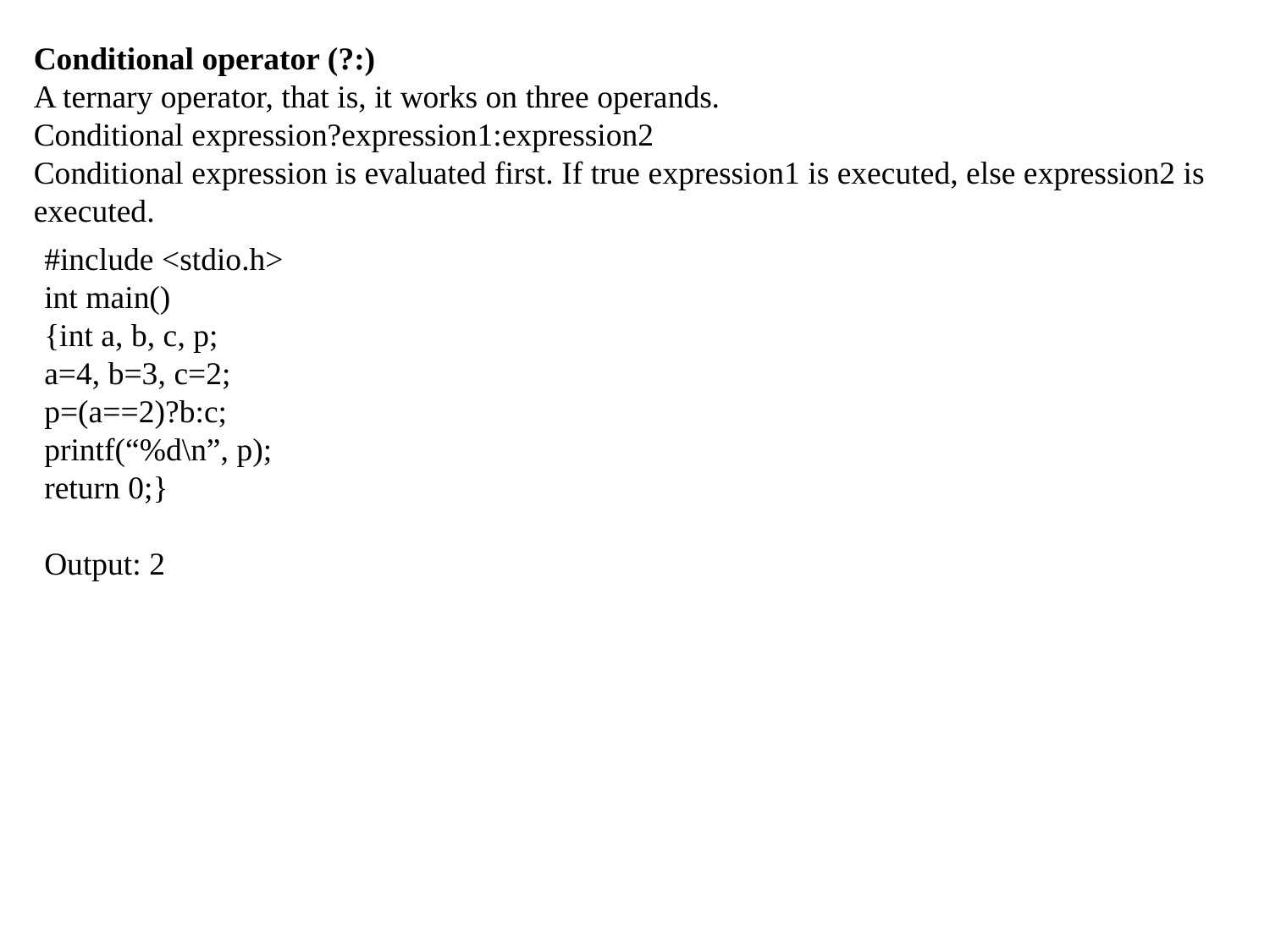

Conditional operator (?:)
A ternary operator, that is, it works on three operands.
Conditional expression?expression1:expression2
Conditional expression is evaluated first. If true expression1 is executed, else expression2 is executed.
#include <stdio.h>
int main()
{int a, b, c, p;
a=4, b=3, c=2;
p=(a==2)?b:c;
printf(“%d\n”, p);
return 0;}

Output: 2